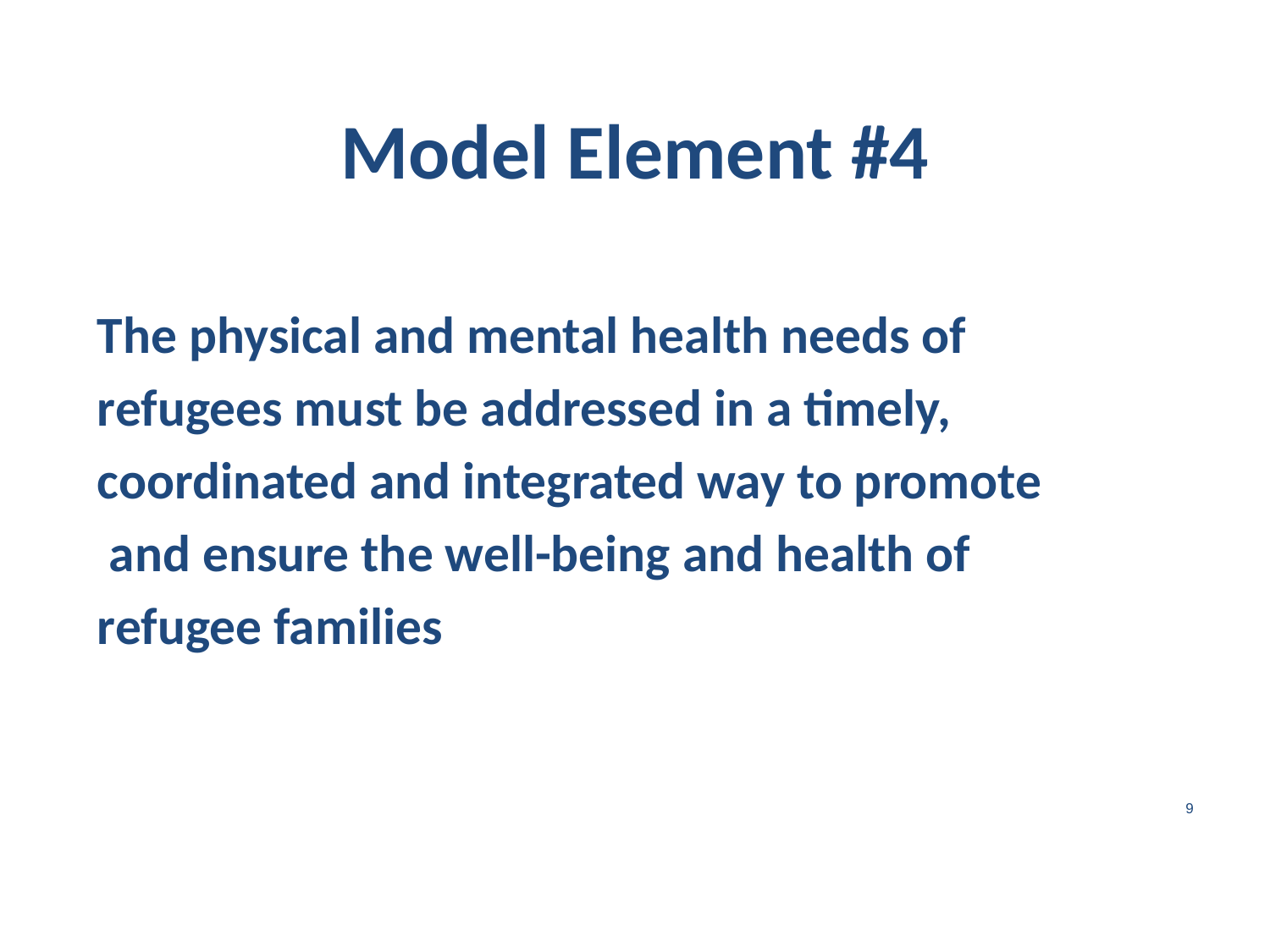

# Model Element #4

The physical and mental health needs of
refugees must be addressed in a timely,
coordinated and integrated way to promote
 and ensure the well-being and health of
refugee families

9